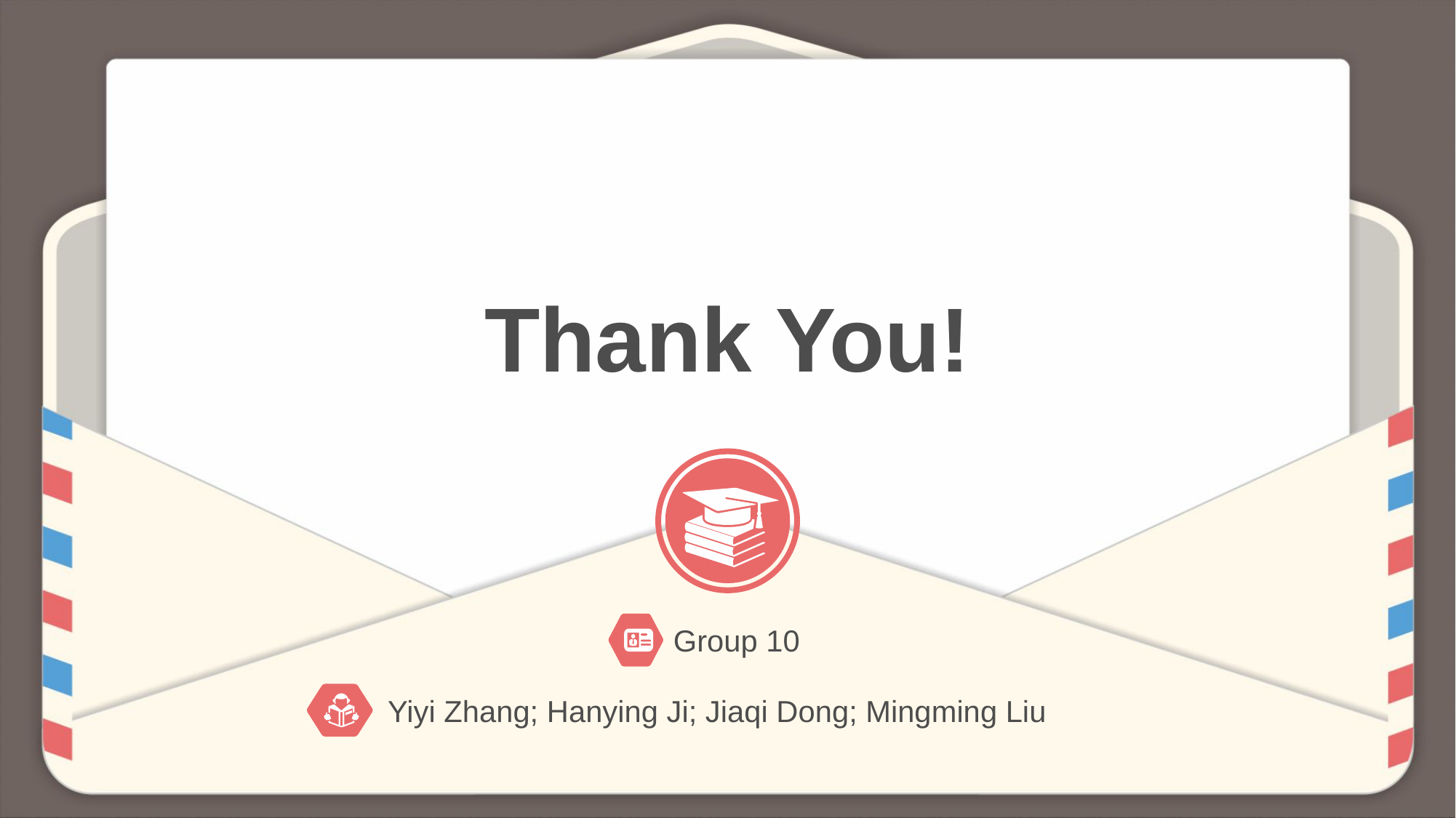

Thank You!

Group 10

Yiyi Zhang; Hanying Ji; Jiaqi Dong; Mingming Liu